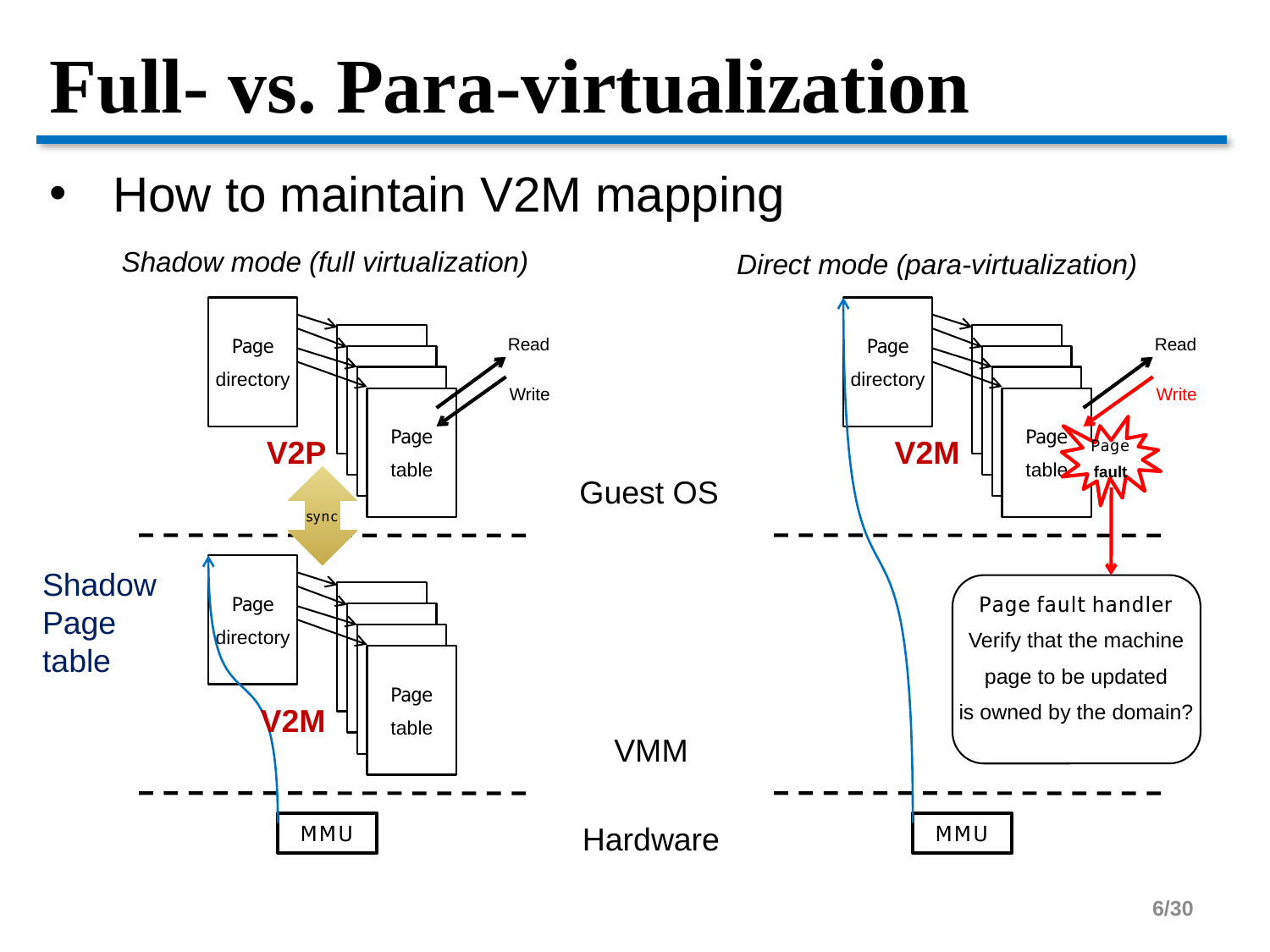

# Full- vs. Para-virtualization
How to maintain V2M mapping
Shadow mode (full virtualization)
Direct mode (para-virtualization)
Page
directory
Page
directory
Page
table
Page
table
Read
Read
Page
table
Page
table
Page
table
Page
table
Write
Write
Page
table
Page
table
Page
fault
V2P
V2M
sync
Guest OS
Page
directory
Shadow
Page table
Page fault handler
Verify that the machine
page to be updated
is owned by the domain?

Page
table
Page
table
Page
table
Page
table
V2M
VMM
MMU
Hardware
MMU
6/30